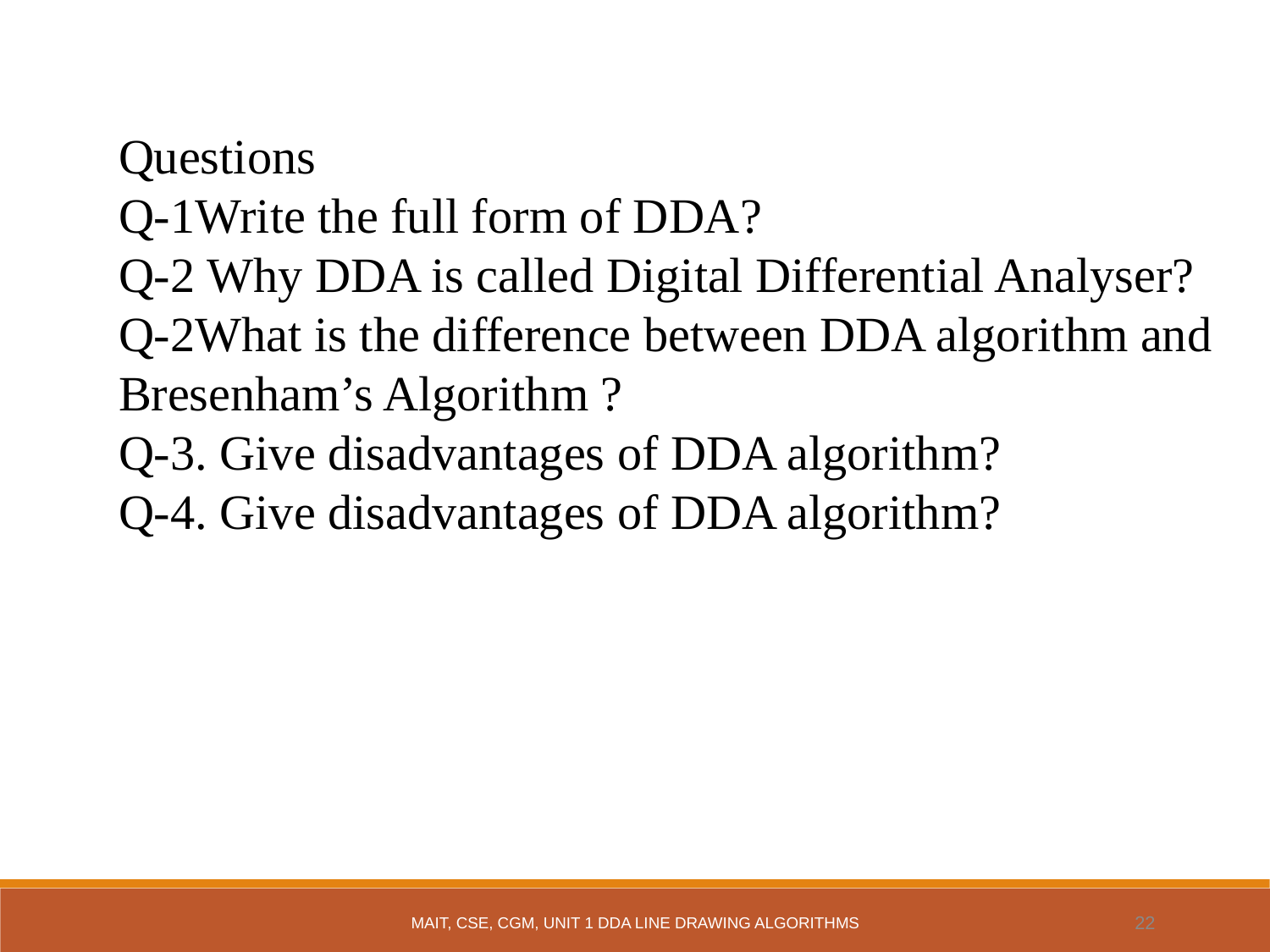

Questions
Q-1Write the full form of DDA?
Q-2 Why DDA is called Digital Differential Analyser?
Q-2What is the difference between DDA algorithm and  Bresenham’s Algorithm ?
Q-3. Give disadvantages of DDA algorithm?
Q-4. Give disadvantages of DDA algorithm?

MAIT, CSE, CGM, UNIT 1 DDA LINE DRAWING ALGORITHMS
22